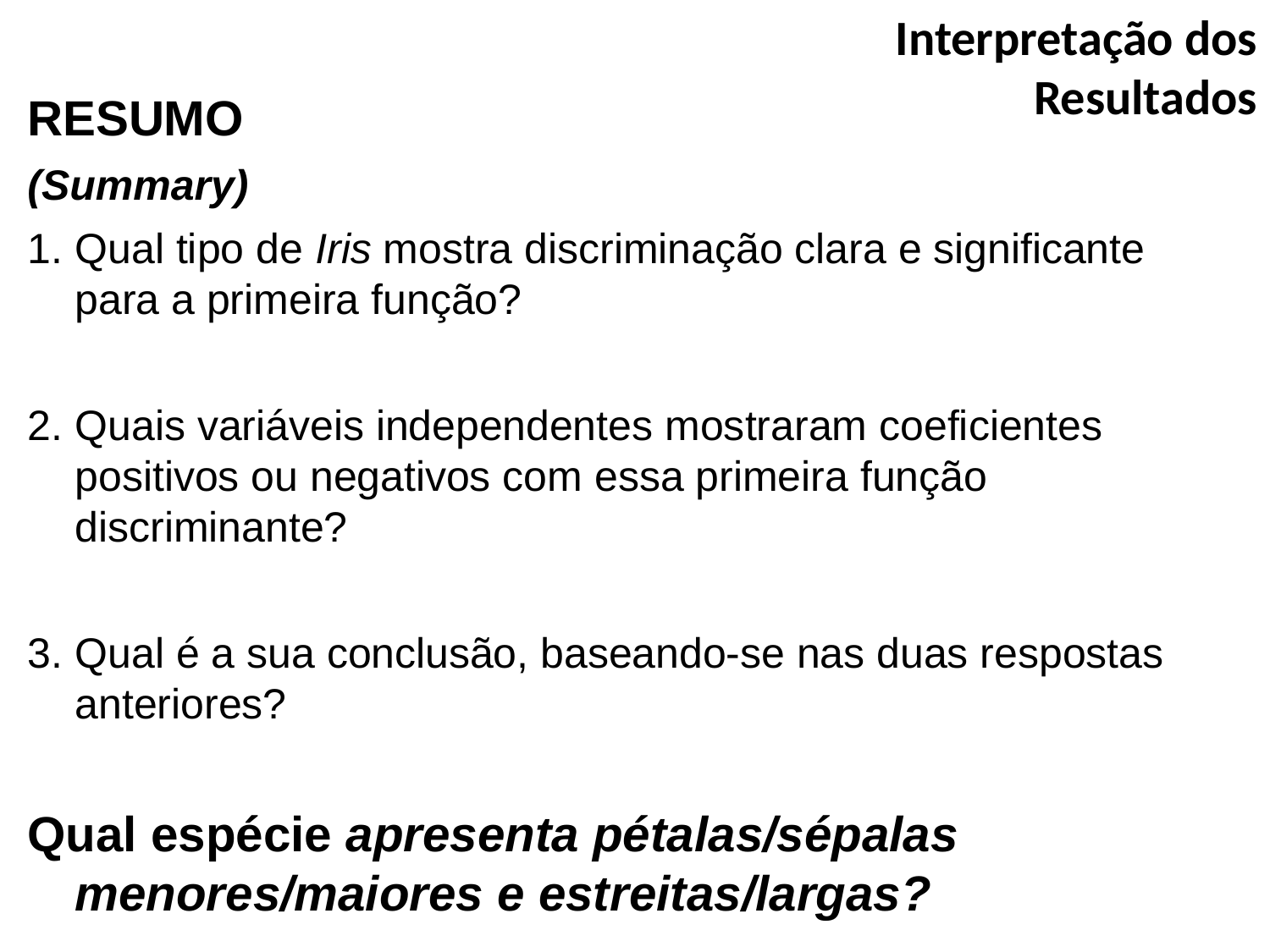

Interpretação dos Resultados
RESUMO
(Summary)
Qual tipo de Iris mostra discriminação clara e significante para a primeira função?

Quais variáveis independentes mostraram coeficientes positivos ou negativos com essa primeira função discriminante?

Qual é a sua conclusão, baseando-se nas duas respostas anteriores?

Qual espécie apresenta pétalas/sépalas menores/maiores e estreitas/largas?